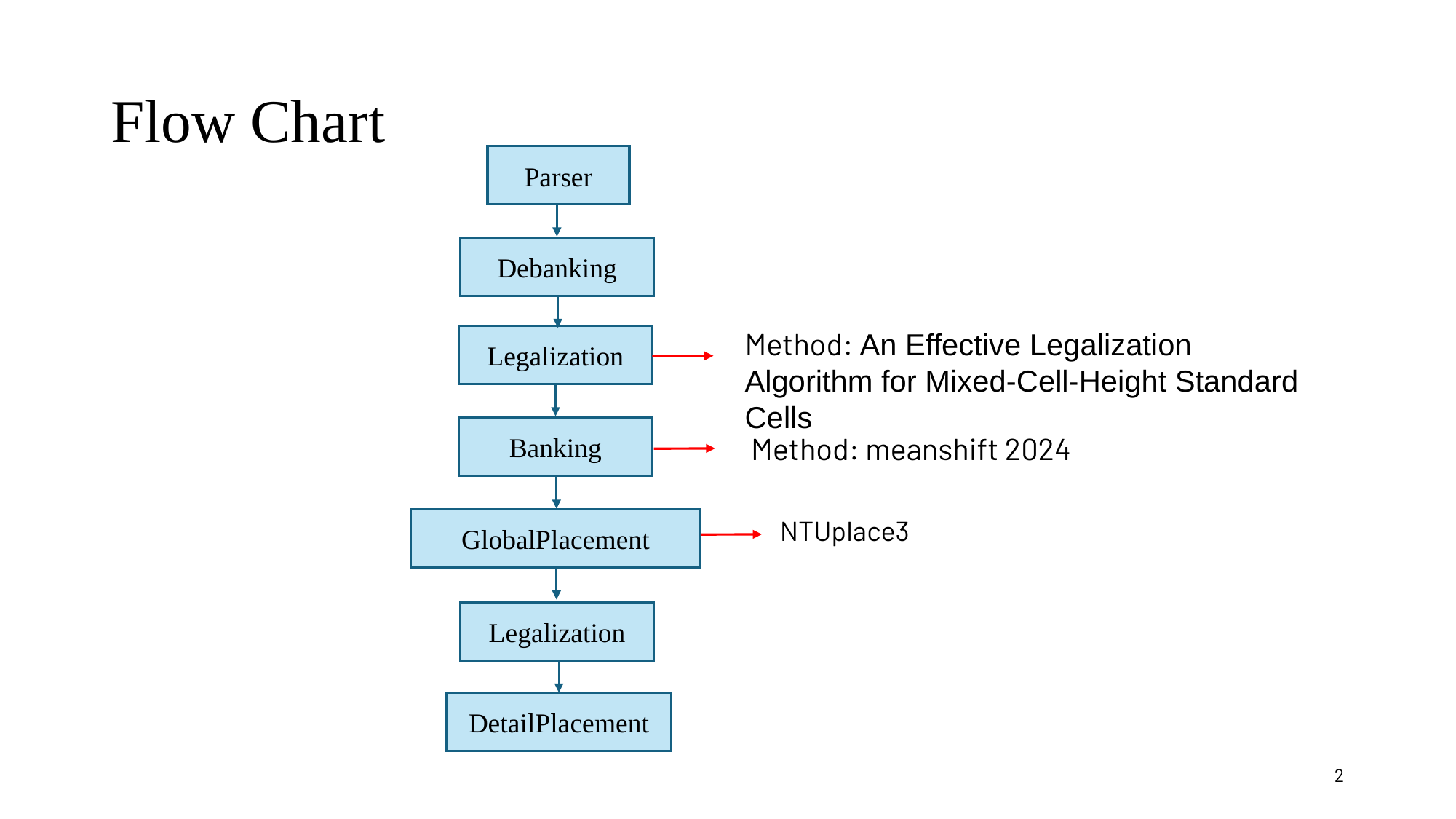

# Flow Chart
Parser
Debanking
Method: An Effective Legalization Algorithm for Mixed-Cell-Height Standard Cells
Legalization
Banking
Method: meanshift 2024
NTUplace3
GlobalPlacement
Legalization
DetailPlacement
2